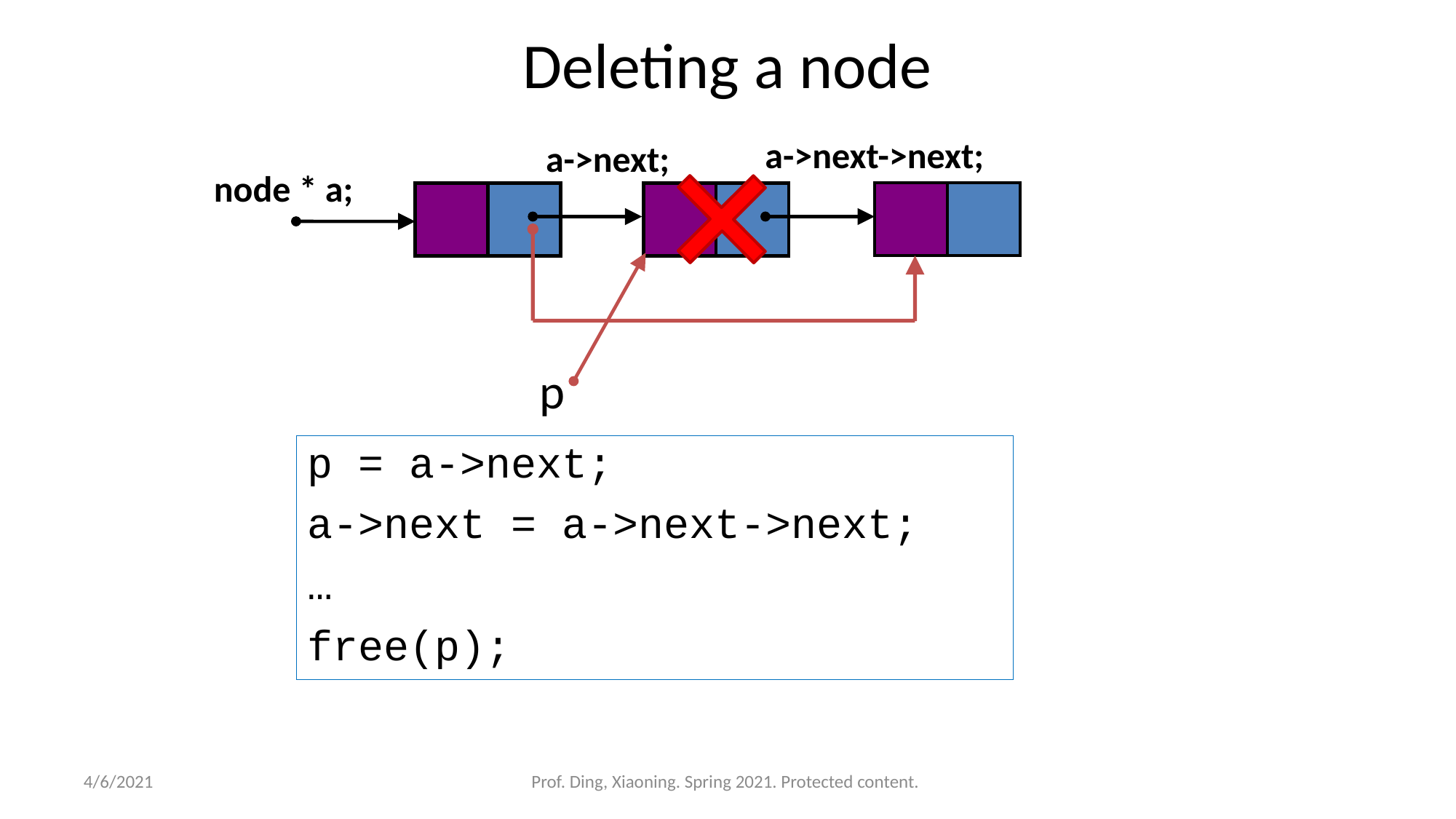

# Deleting a node
a->next->next;
a->next;
node * a;

p
p = a->next;
a->next = a->next->next;
…
free(p);
4/6/2021
13
Prof. Ding, Xiaoning. Spring 2021. Protected content.